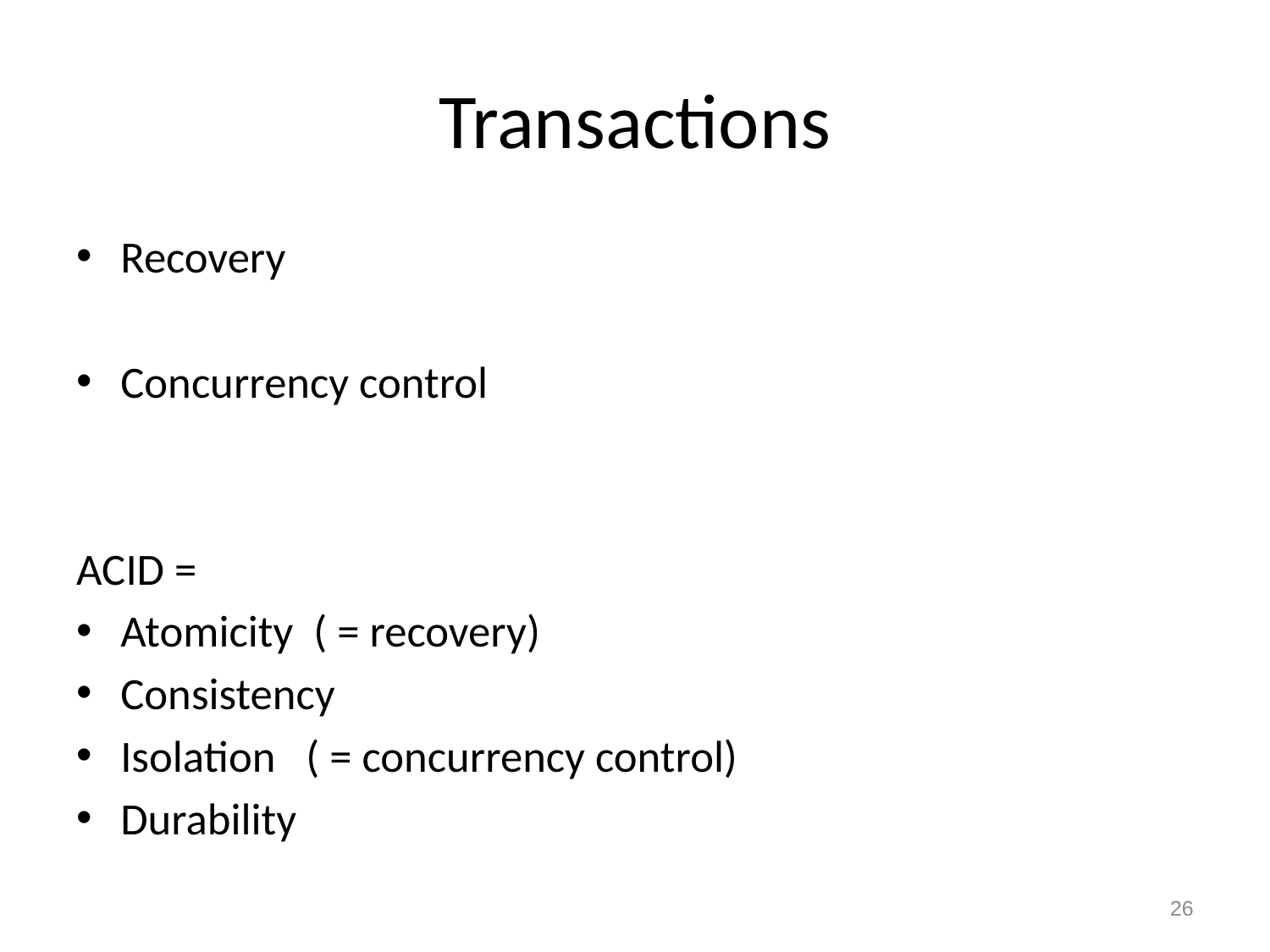

# Transactions
Recovery

Concurrency control

ACID =
Atomicity  ( = recovery)
Consistency
Isolation   ( = concurrency control)
Durability

26